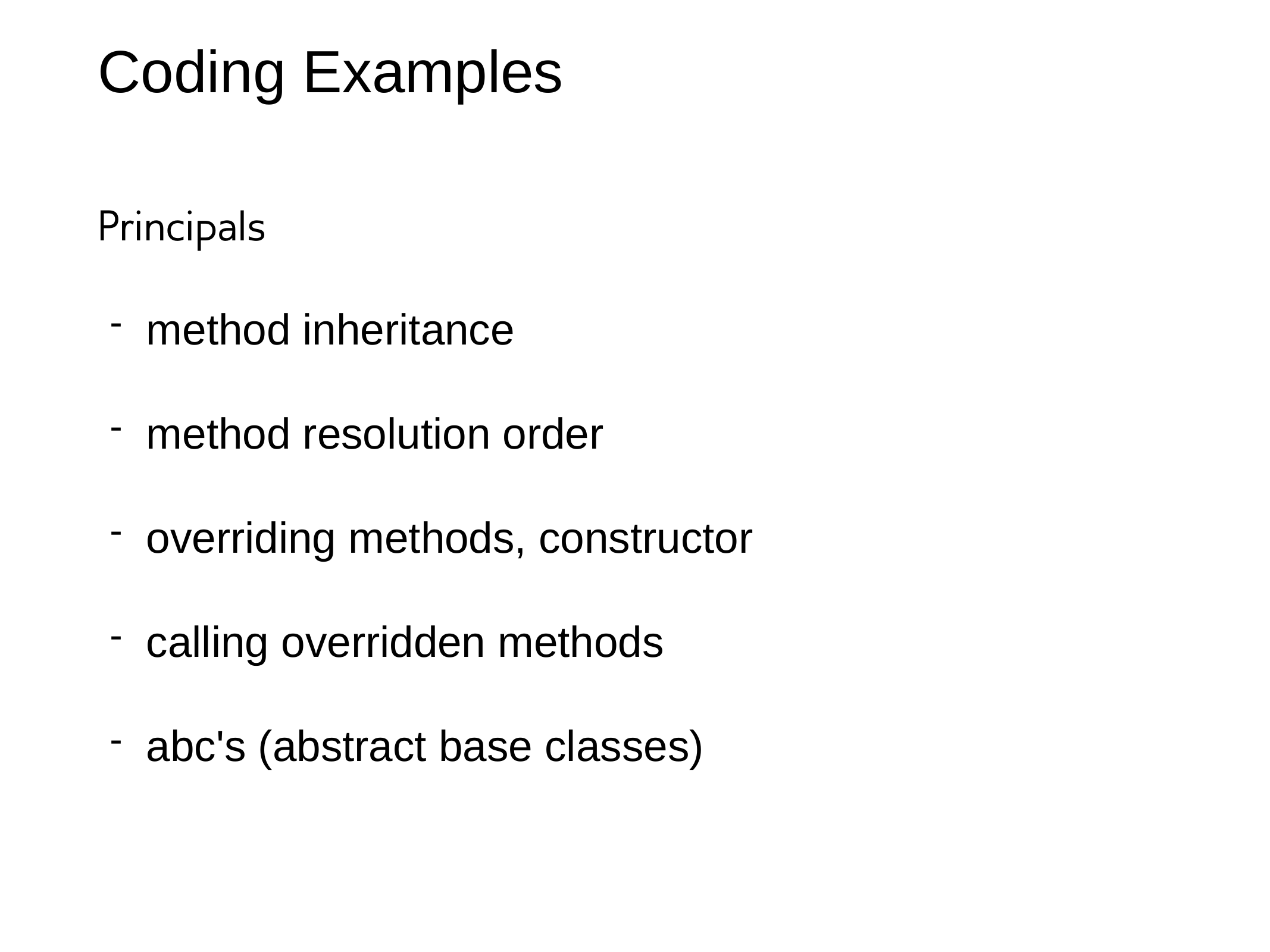

# Coding Examples
Principals
method inheritance
method resolution order
overriding methods, constructor
calling overridden methods
abc's (abstract base classes)